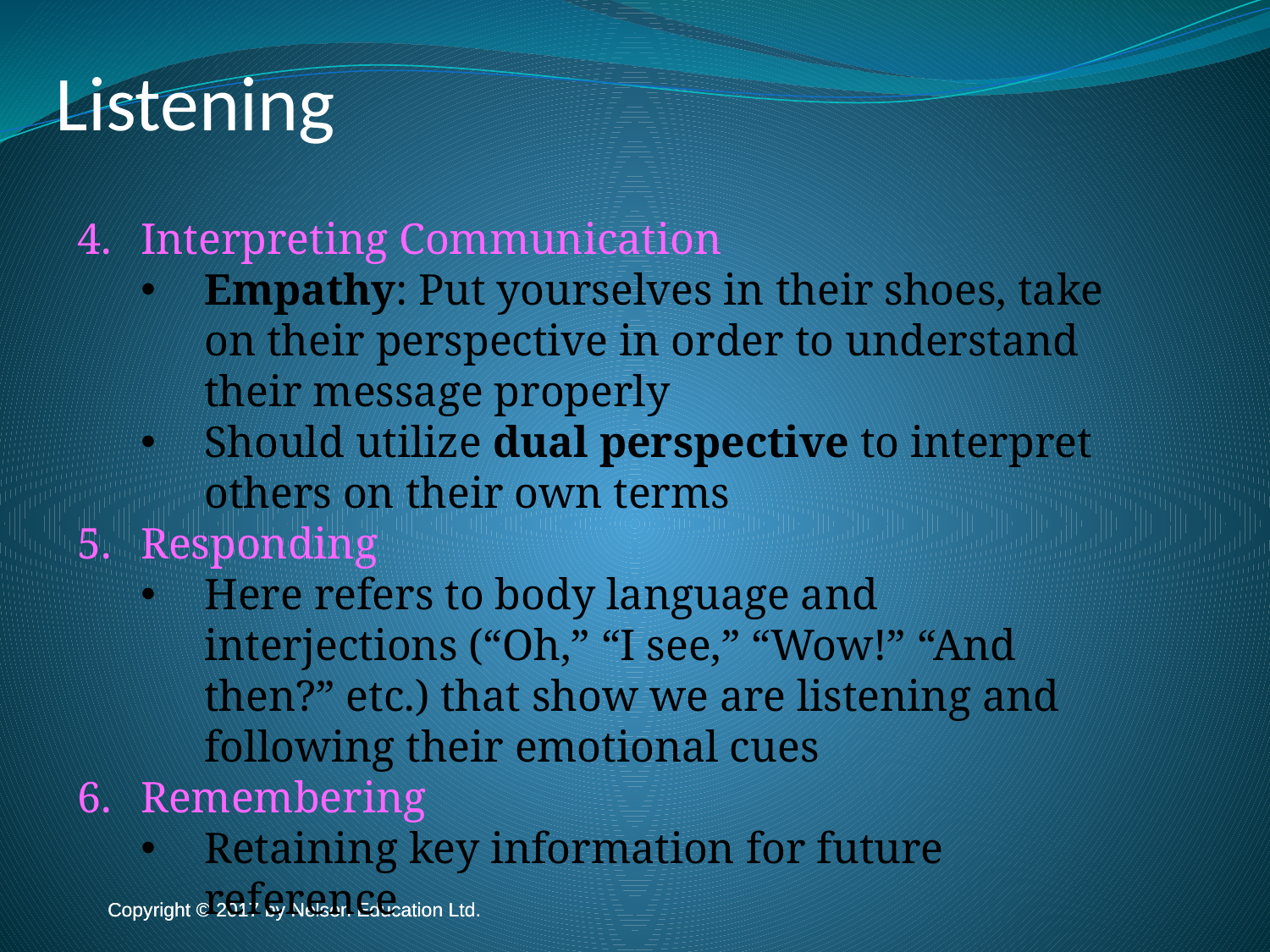

Listening
Interpreting Communication
Empathy: Put yourselves in their shoes, take on their perspective in order to understand their message properly
Should utilize dual perspective to interpret others on their own terms
Responding
Here refers to body language and interjections (“Oh,” “I see,” “Wow!” “And then?” etc.) that show we are listening and following their emotional cues
Remembering
Retaining key information for future reference